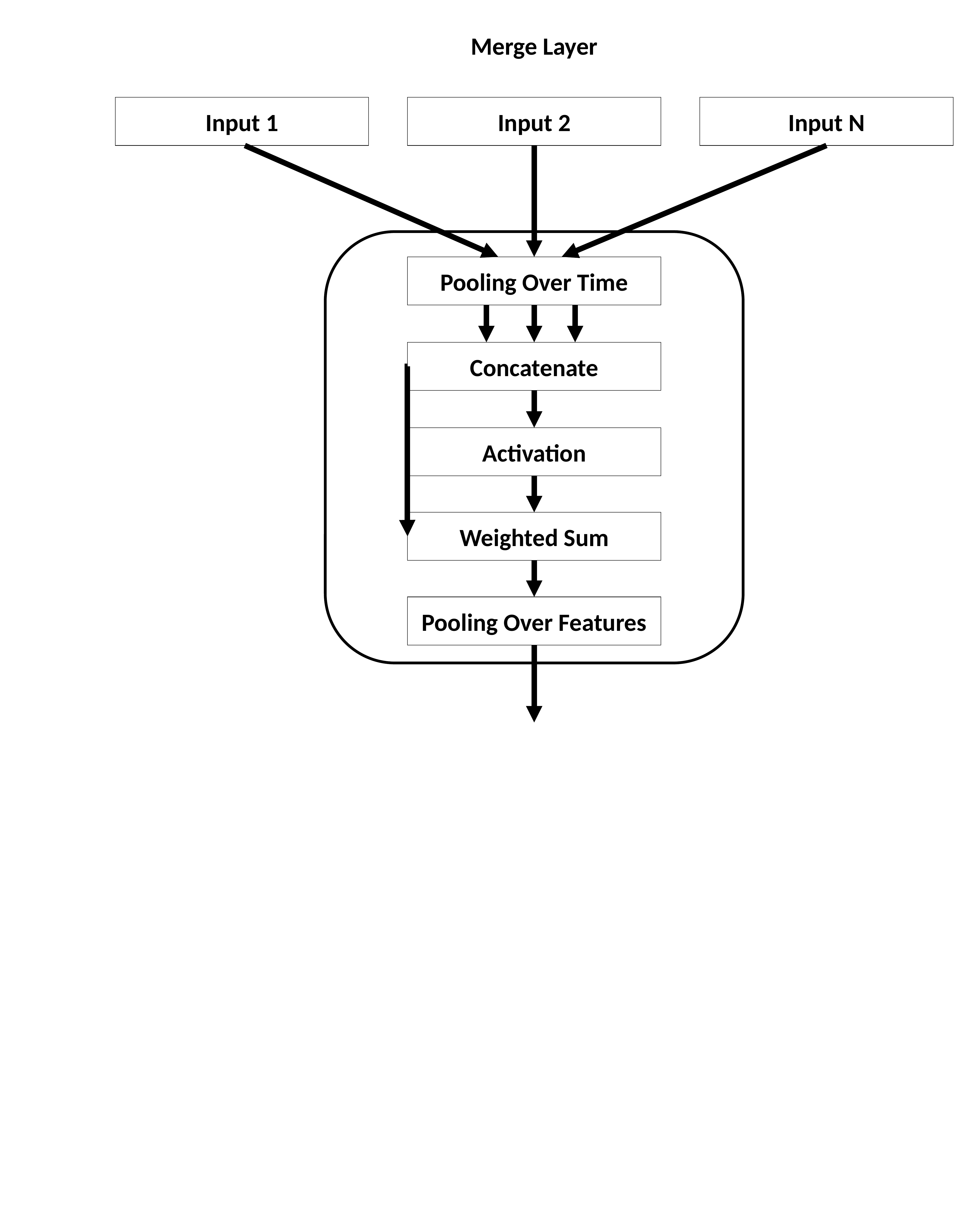

Merge Layer
Input 1
Input 2
Input N

Pooling Over Time
Concatenate
Activation
Weighted Sum
Pooling Over Features